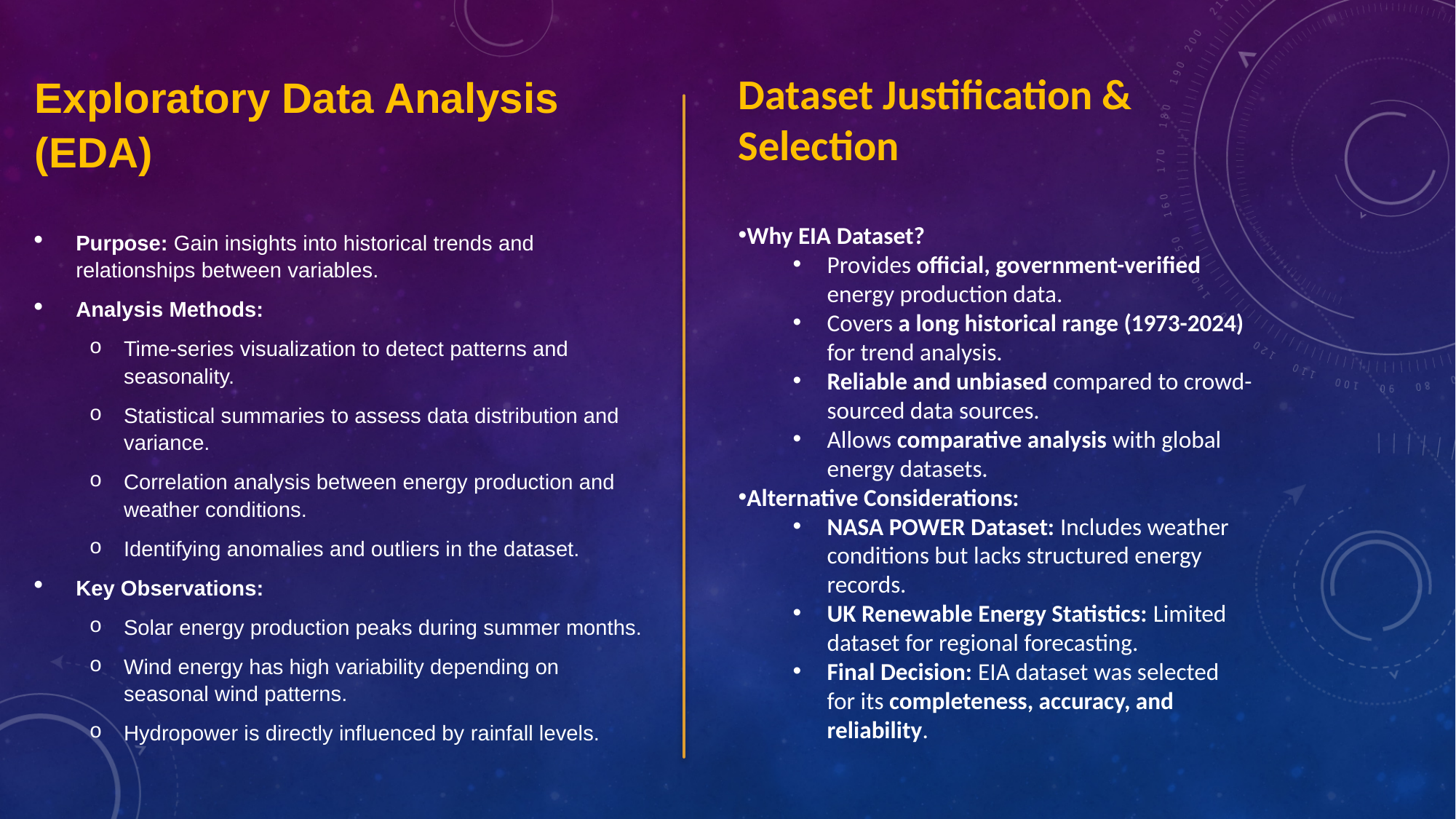

Dataset Justification & Selection

Why EIA Dataset?
Provides official, government-verified energy production data.
Covers a long historical range (1973-2024) for trend analysis.
Reliable and unbiased compared to crowd-sourced data sources.
Allows comparative analysis with global energy datasets.
Alternative Considerations:
NASA POWER Dataset: Includes weather conditions but lacks structured energy records.
UK Renewable Energy Statistics: Limited dataset for regional forecasting.
Final Decision: EIA dataset was selected for its completeness, accuracy, and reliability.
Exploratory Data Analysis (EDA)

Purpose: Gain insights into historical trends and relationships between variables.
Analysis Methods:
Time-series visualization to detect patterns and seasonality.
Statistical summaries to assess data distribution and variance.
Correlation analysis between energy production and weather conditions.
Identifying anomalies and outliers in the dataset.
Key Observations:
Solar energy production peaks during summer months.
Wind energy has high variability depending on seasonal wind patterns.
Hydropower is directly influenced by rainfall levels.